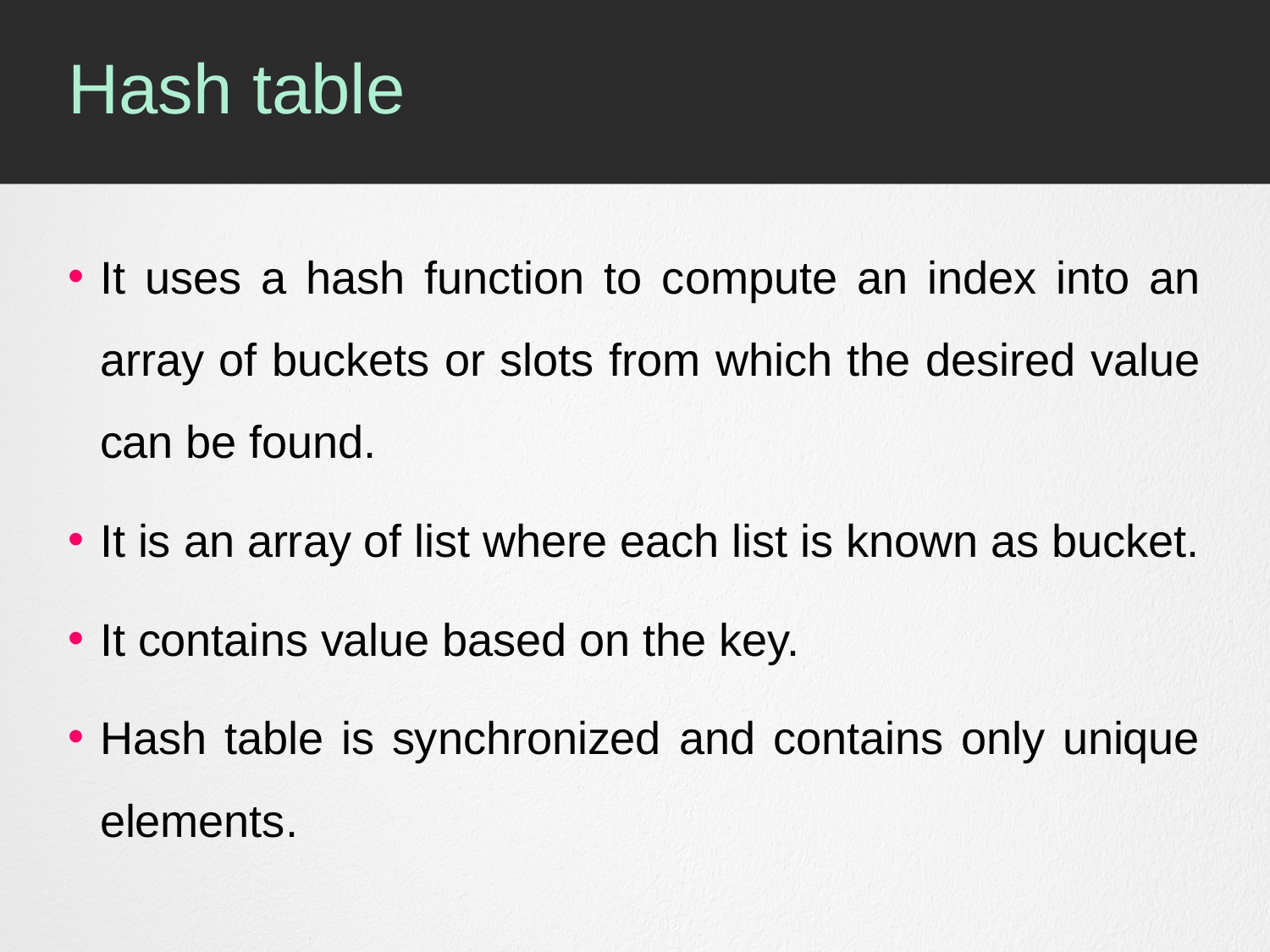

# Hash table
It uses a hash function to compute an index into an array of buckets or slots from which the desired value can be found.
It is an array of list where each list is known as bucket.
It contains value based on the key.
Hash table is synchronized and contains only unique elements.